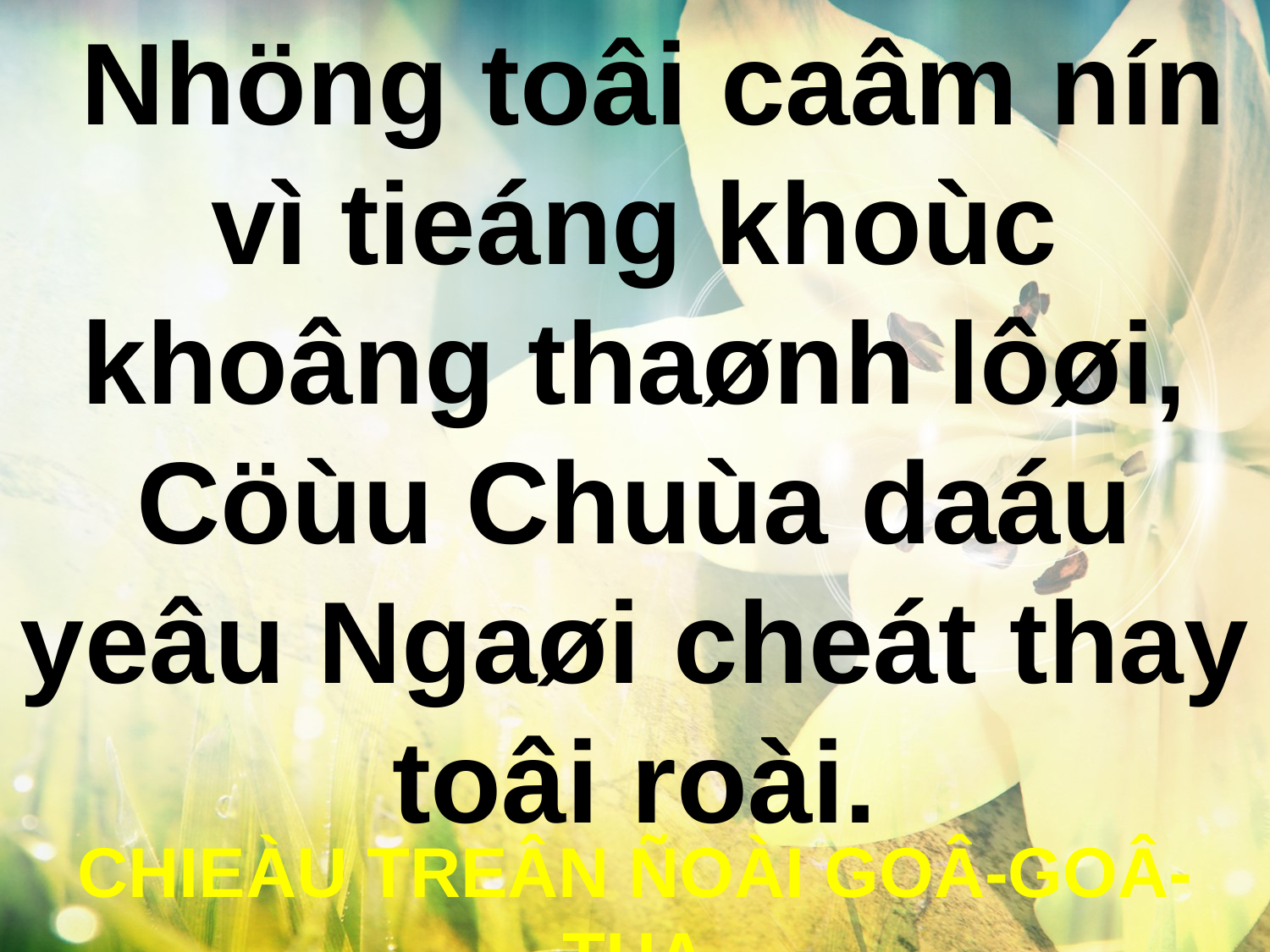

Nhöng toâi caâm nín vì tieáng khoùc khoâng thaønh lôøi, Cöùu Chuùa daáu yeâu Ngaøi cheát thay toâi roài.
CHIEÀU TREÂN ÑOÀI GOÂ-GOÂ-THA